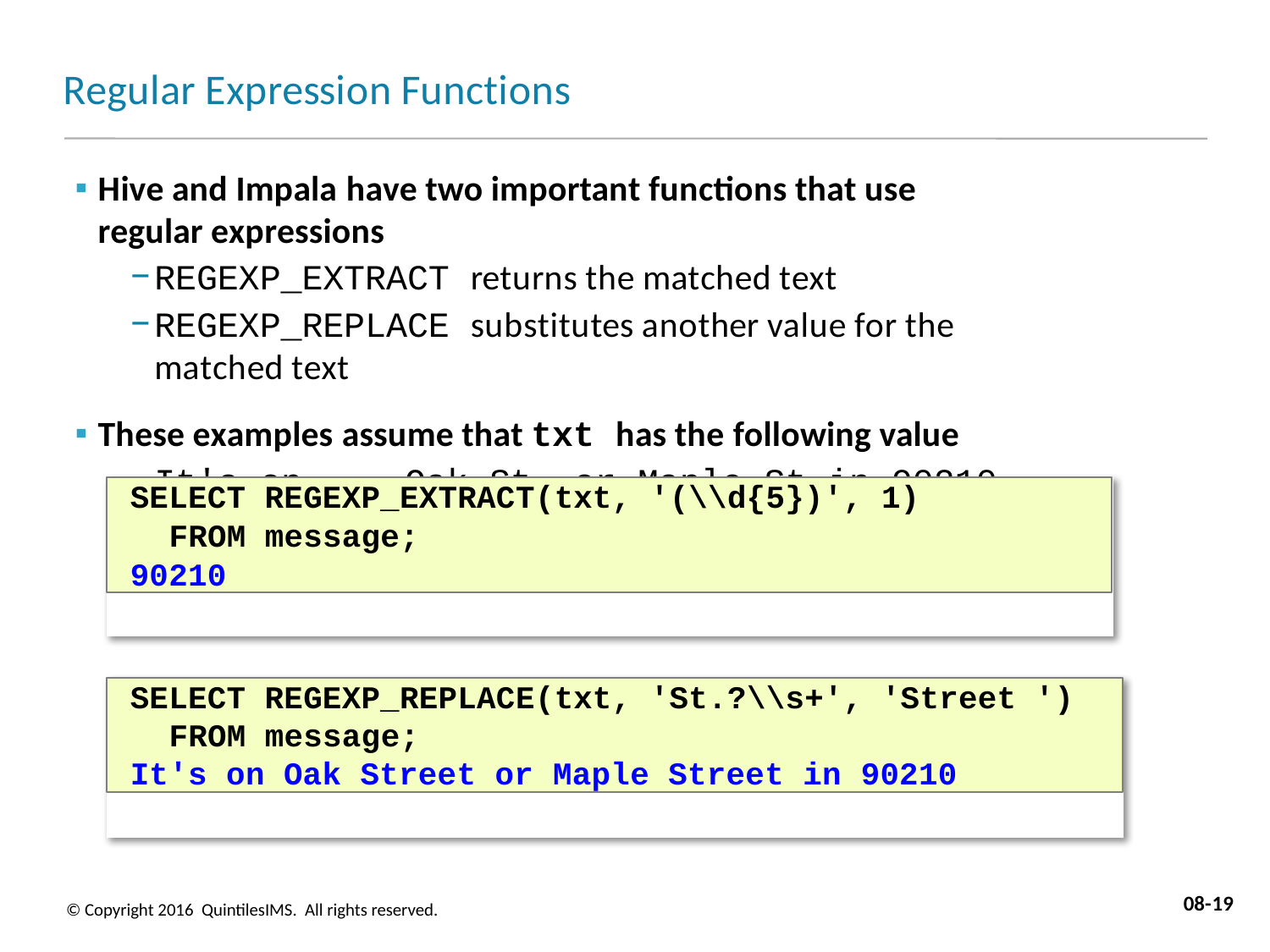

# Regular Expression Functions
Hive and Impala have two important functions that use regular expressions
REGEXP_EXTRACT returns the matched text
REGEXP_REPLACE substitutes another value for the matched text
These examples assume that txt has the following value
It's on	Oak St. or	Maple St	in	90210

SELECT REGEXP_EXTRACT(txt, '(\\d{5})', 1)
FROM message; 90210

SELECT REGEXP_REPLACE(txt, 'St.?\\s+', 'Street ')
FROM message;
It's on Oak Street or Maple Street in 90210

08-19
© Copyright 2016  QuintilesIMS.  All rights reserved.